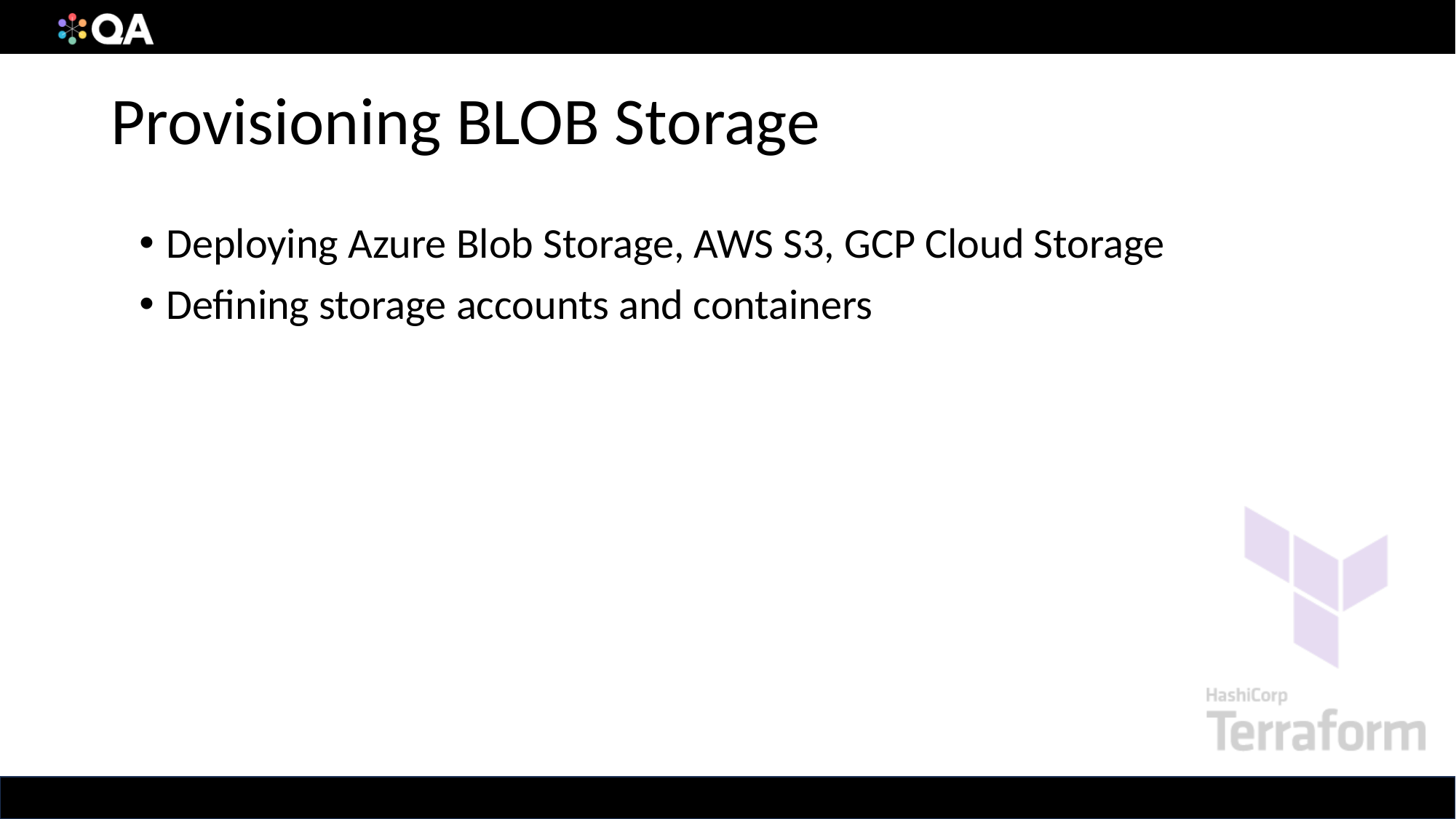

# Provisioning BLOB Storage
Deploying Azure Blob Storage, AWS S3, GCP Cloud Storage
Defining storage accounts and containers